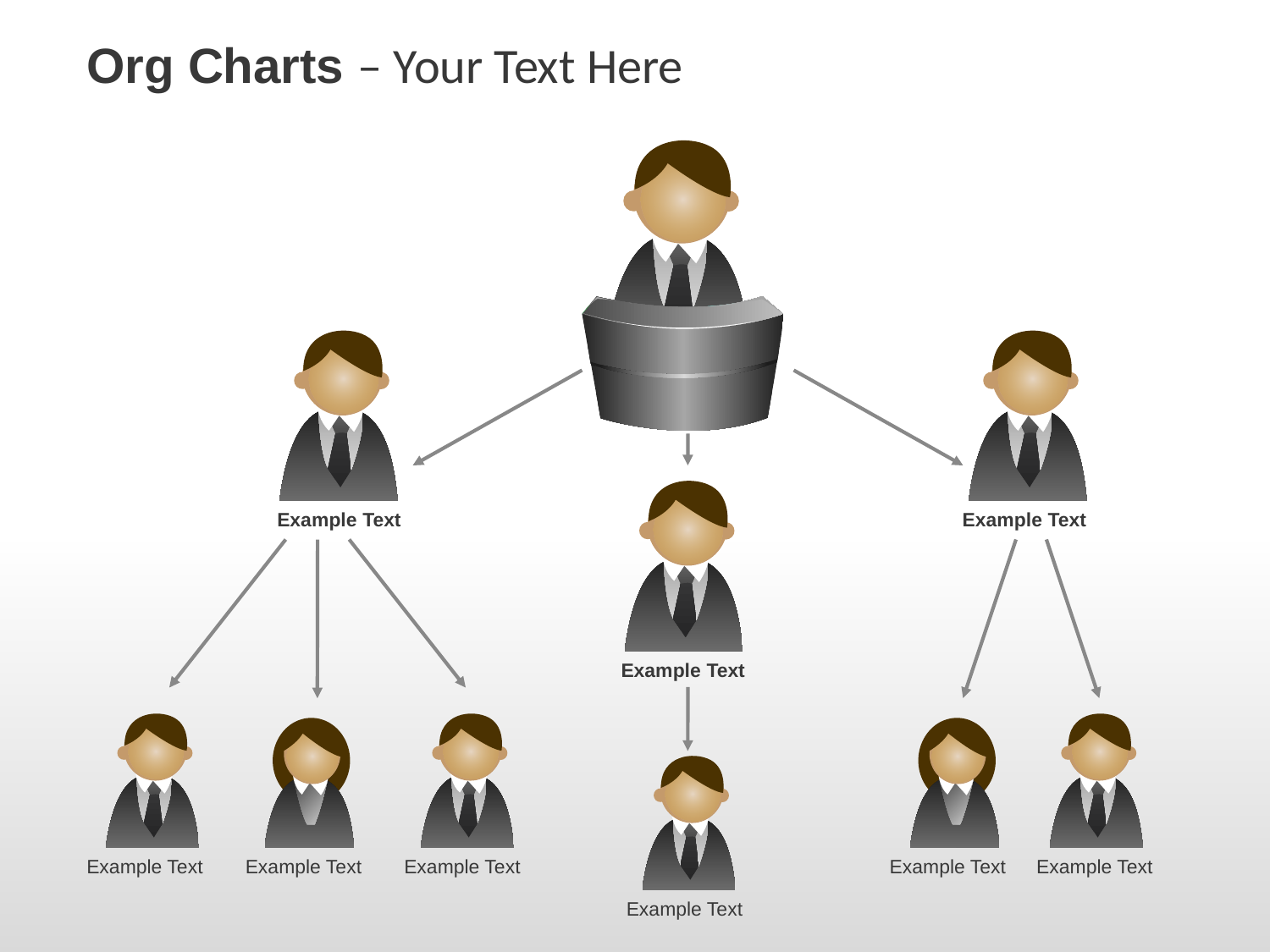

Org Charts – Your Text Here

Example Text
Example Text
Example Text

Example Text
Example Text
Example Text
Example Text
Example Text
Example Text